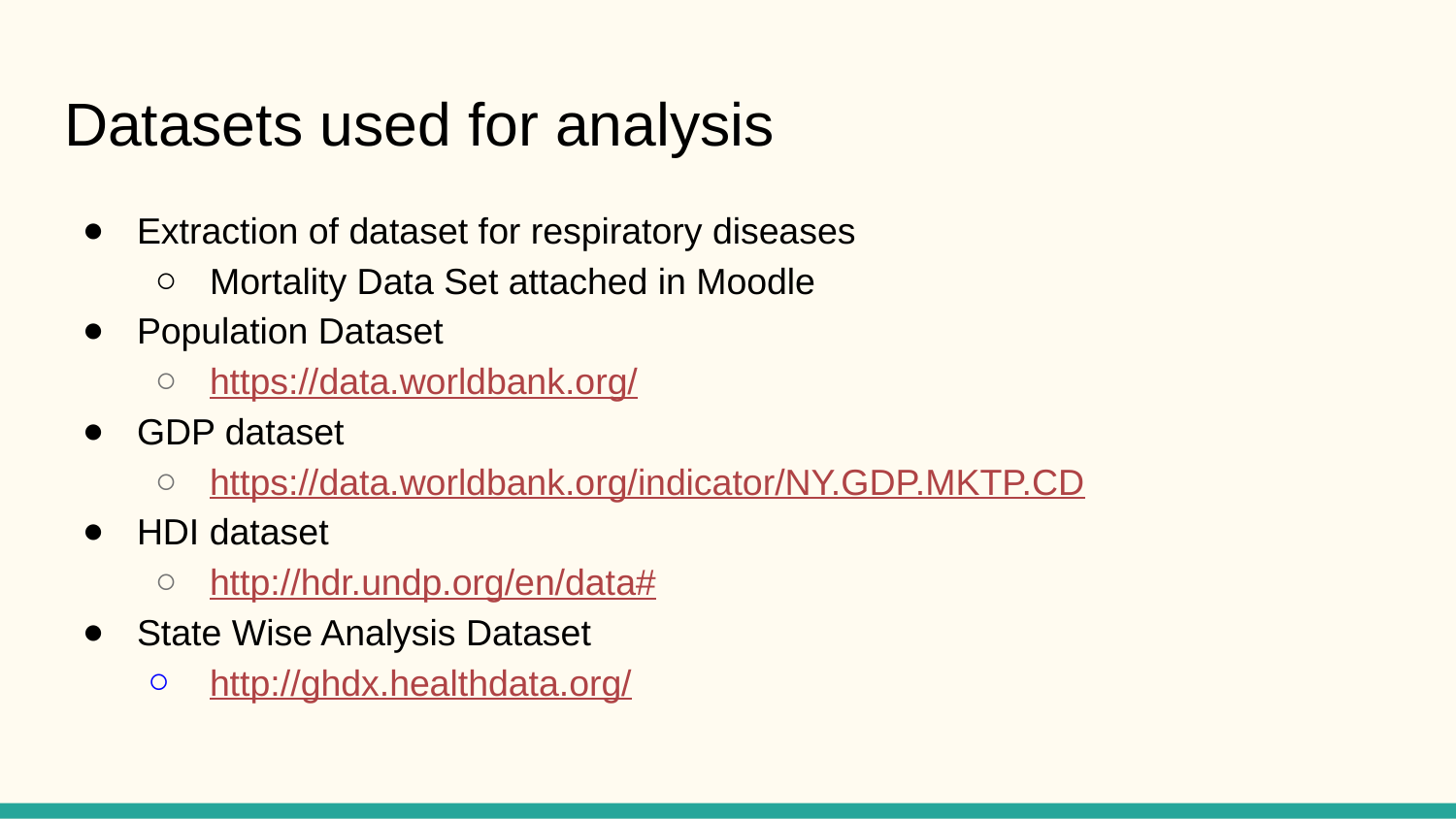

# Datasets used for analysis
Extraction of dataset for respiratory diseases
Mortality Data Set attached in Moodle
Population Dataset
https://data.worldbank.org/
GDP dataset
https://data.worldbank.org/indicator/NY.GDP.MKTP.CD
HDI dataset
http://hdr.undp.org/en/data#
State Wise Analysis Dataset
http://ghdx.healthdata.org/